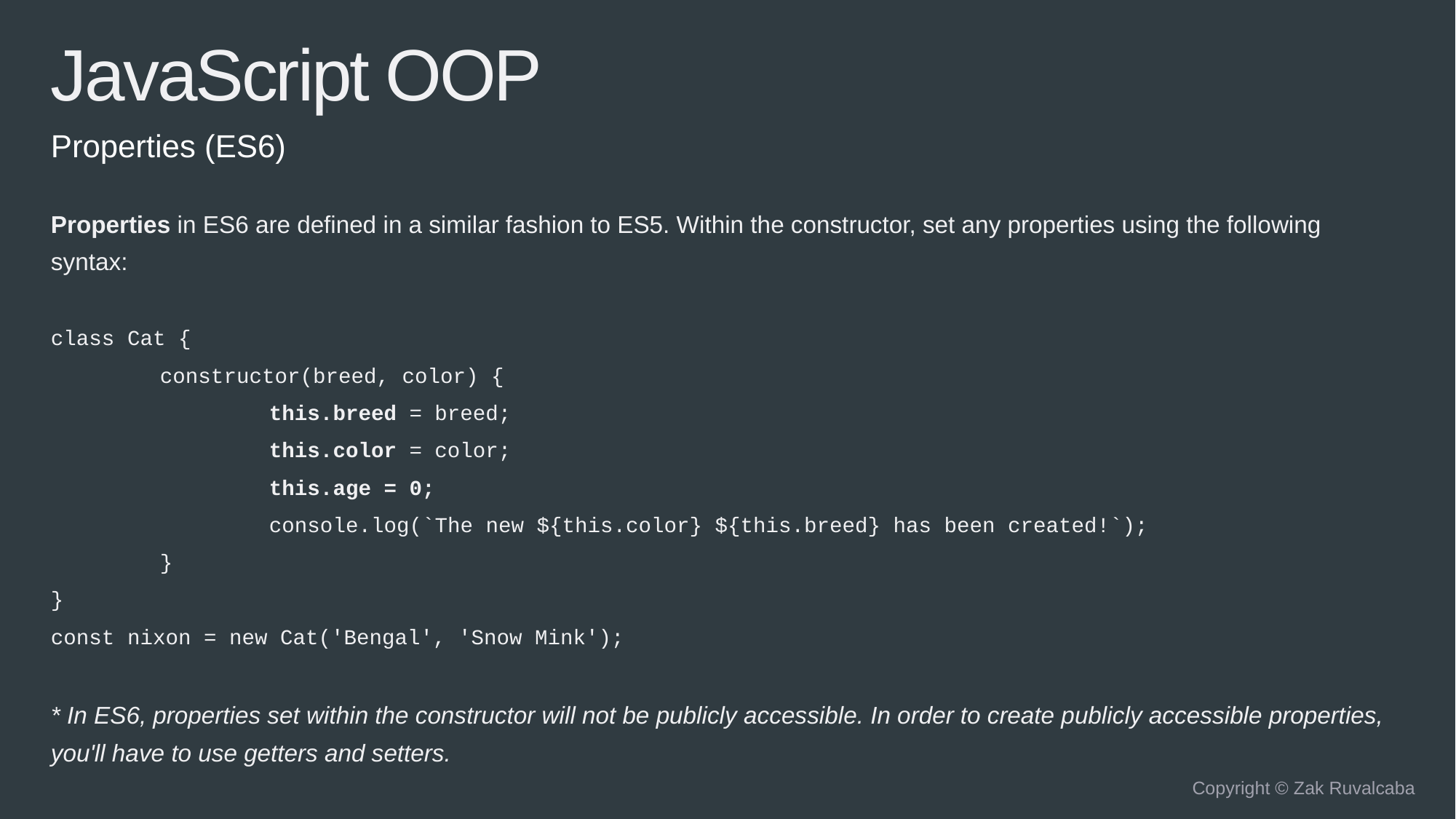

# JavaScript OOP
Properties (ES6)
Properties in ES6 are defined in a similar fashion to ES5. Within the constructor, set any properties using the following syntax:

class Cat {
	constructor(breed, color) {
		this.breed = breed;
		this.color = color;
		this.age = 0;
		console.log(`The new ${this.color} ${this.breed} has been created!`);
	}
}
const nixon = new Cat('Bengal', 'Snow Mink');

* In ES6, properties set within the constructor will not be publicly accessible. In order to create publicly accessible properties, you'll have to use getters and setters.